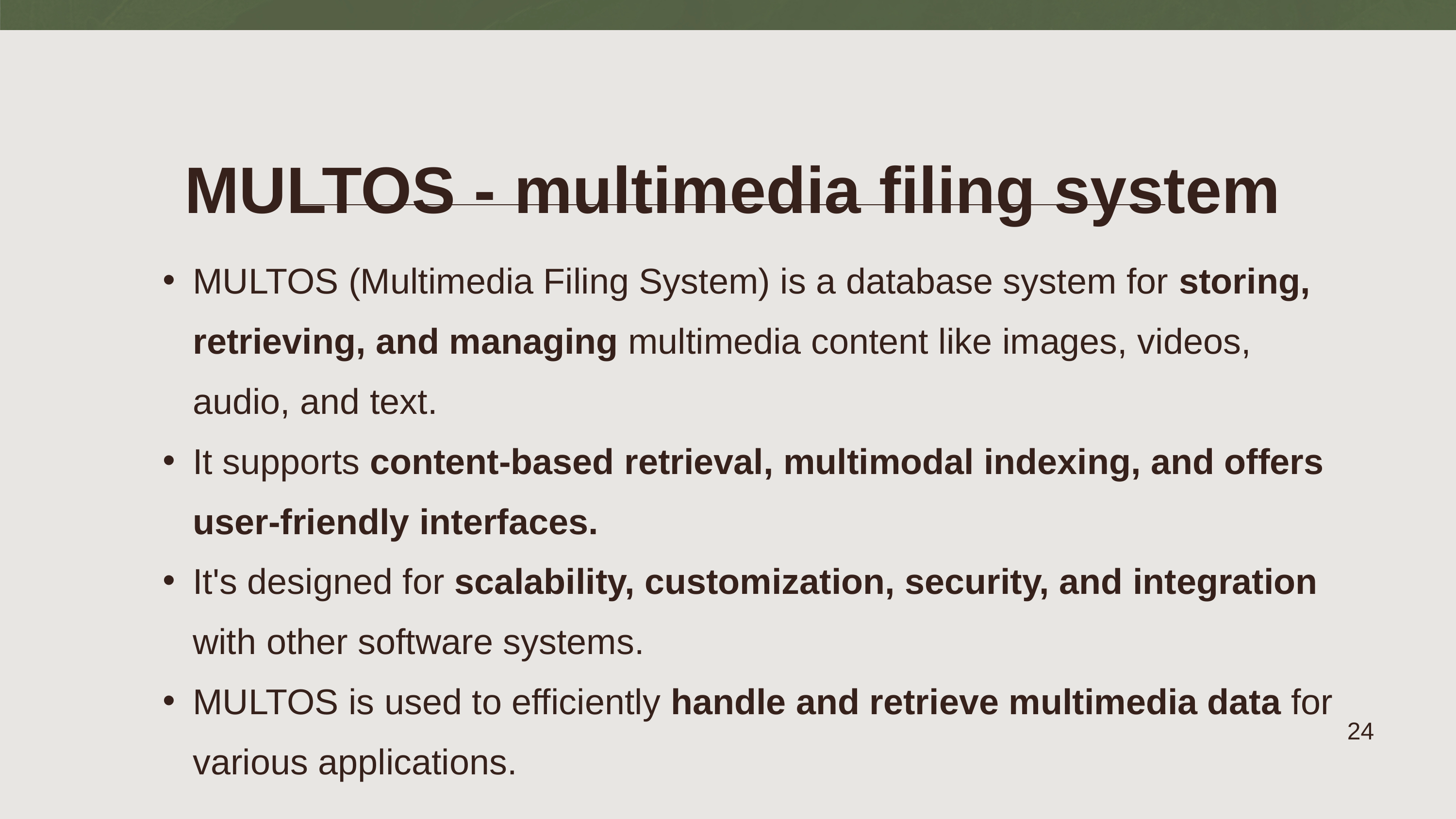

MULTOS - multimedia filing system
MULTOS (Multimedia Filing System) is a database system for storing, retrieving, and managing multimedia content like images, videos, audio, and text.
It supports content-based retrieval, multimodal indexing, and offers user-friendly interfaces.
It's designed for scalability, customization, security, and integration with other software systems.
MULTOS is used to efficiently handle and retrieve multimedia data for various applications.
24